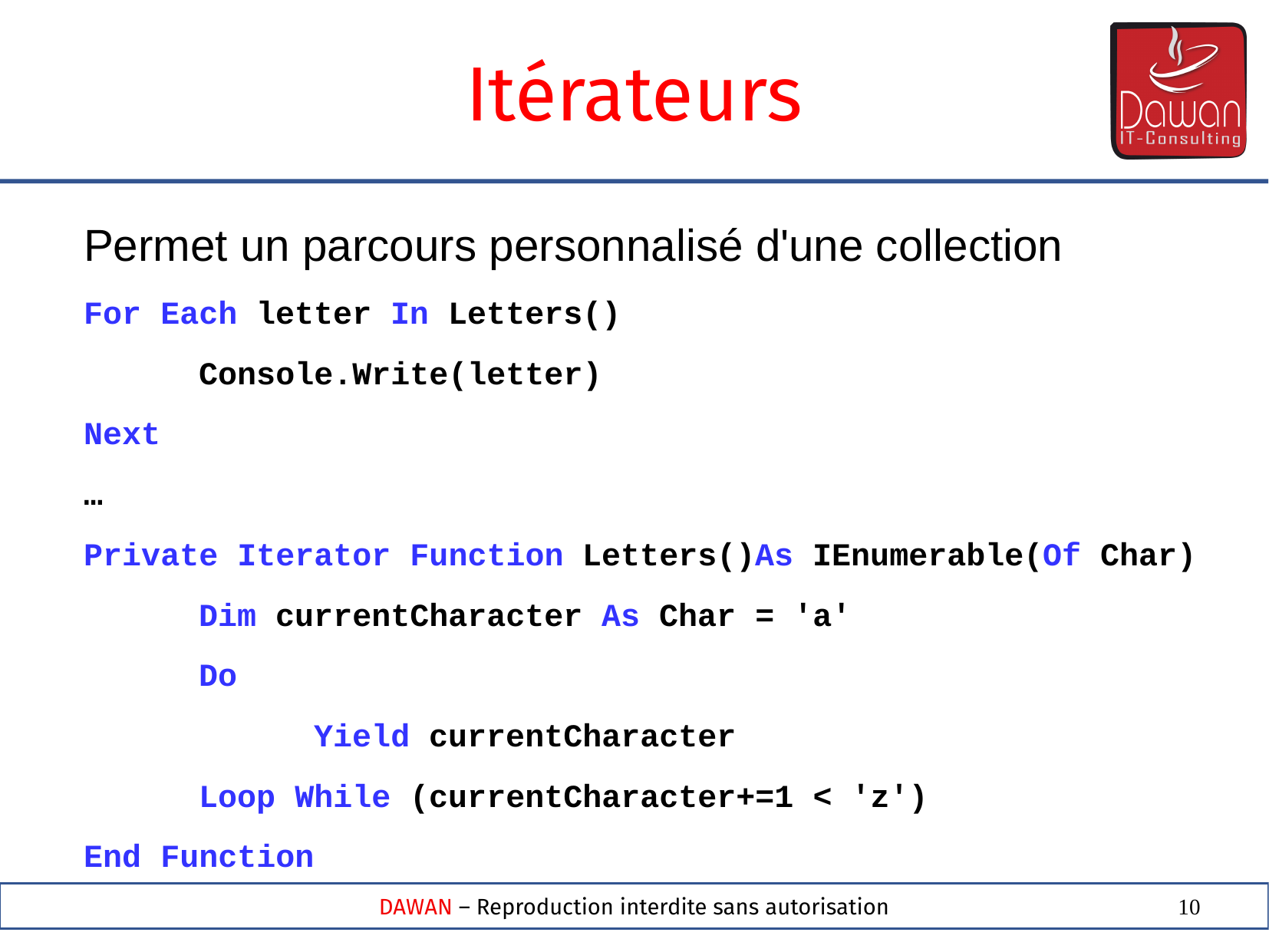

Itérateurs
Permet un parcours personnalisé d'une collection
For Each letter In Letters()
	Console.Write(letter)
Next
…
Private Iterator Function Letters()As IEnumerable(Of Char)
	Dim currentCharacter As Char = 'a'
	Do
		Yield currentCharacter
	Loop While (currentCharacter+=1 < 'z')
End Function
10